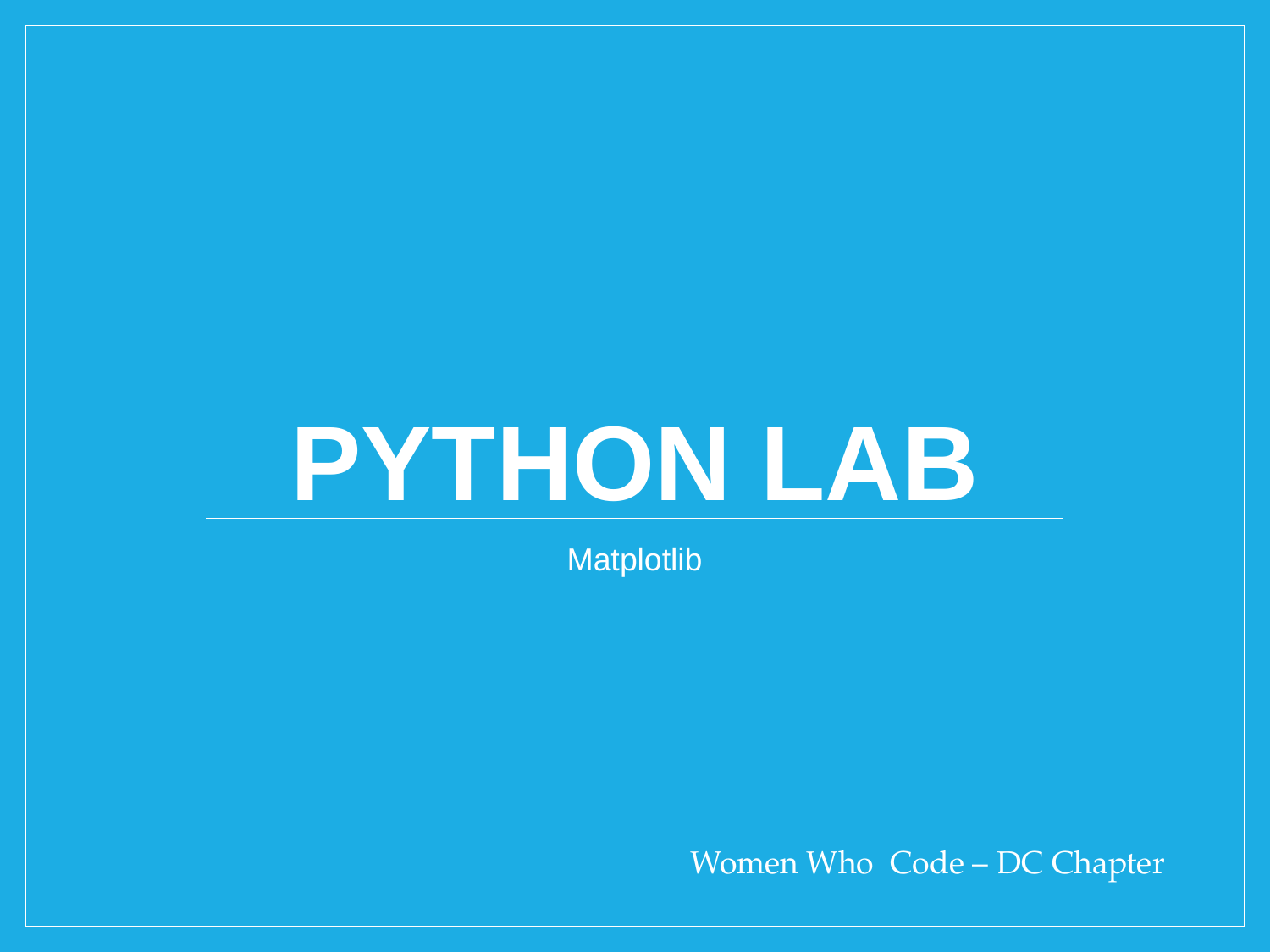

# PYTHON LAB
Matplotlib
Women Who  Code – DC Chapter